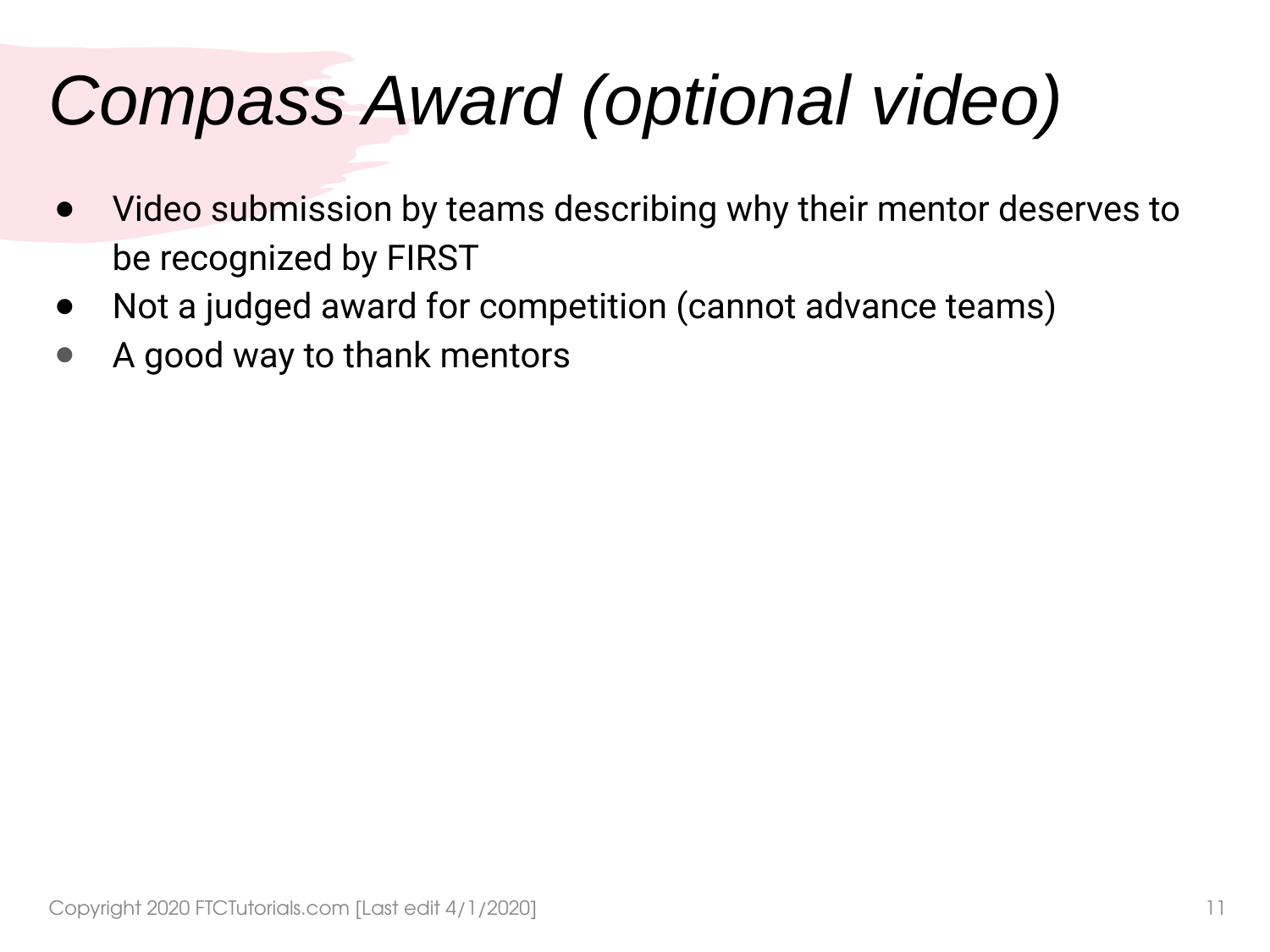

# Compass Award (optional video)
Video submission by teams describing why their mentor deserves to be recognized by FIRST
Not a judged award for competition (cannot advance teams)
A good way to thank mentors

Copyright 2020 FTCTutorials.com [Last edit 4/1/2020]
11